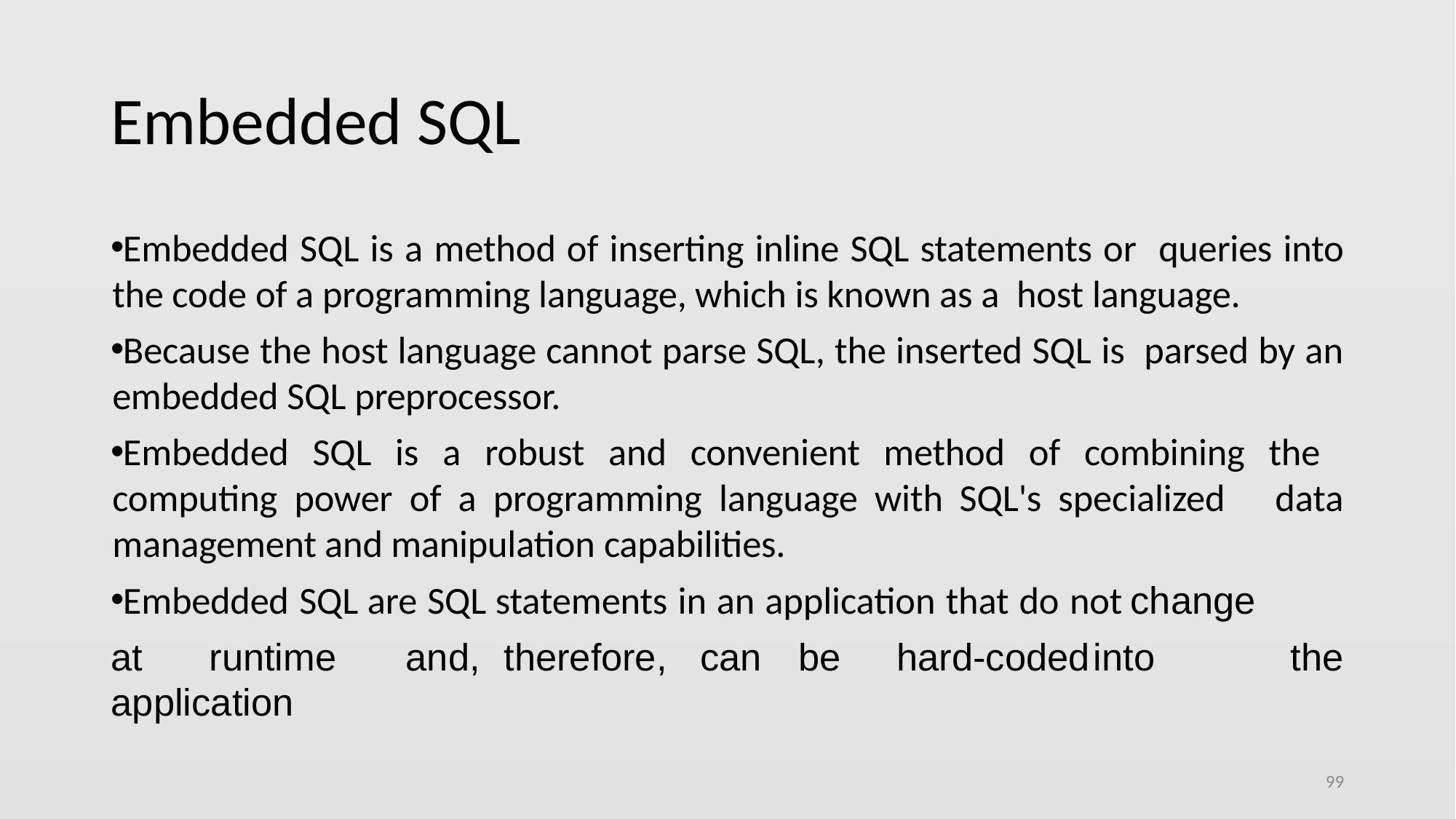

# Embedded SQL
Embedded SQL is a method of inserting inline SQL statements or  queries into the code of a programming language, which is known as a  host language.
Because the host language cannot parse SQL, the inserted SQL is  parsed by an embedded SQL preprocessor.
Embedded SQL is a robust and convenient method of combining the  computing power of a programming language with SQL's specialized   data management and manipulation capabilities.
Embedded SQL are SQL statements in an application that do not change
at	runtime	and,	therefore,	can	be	hard-coded	into the application

99